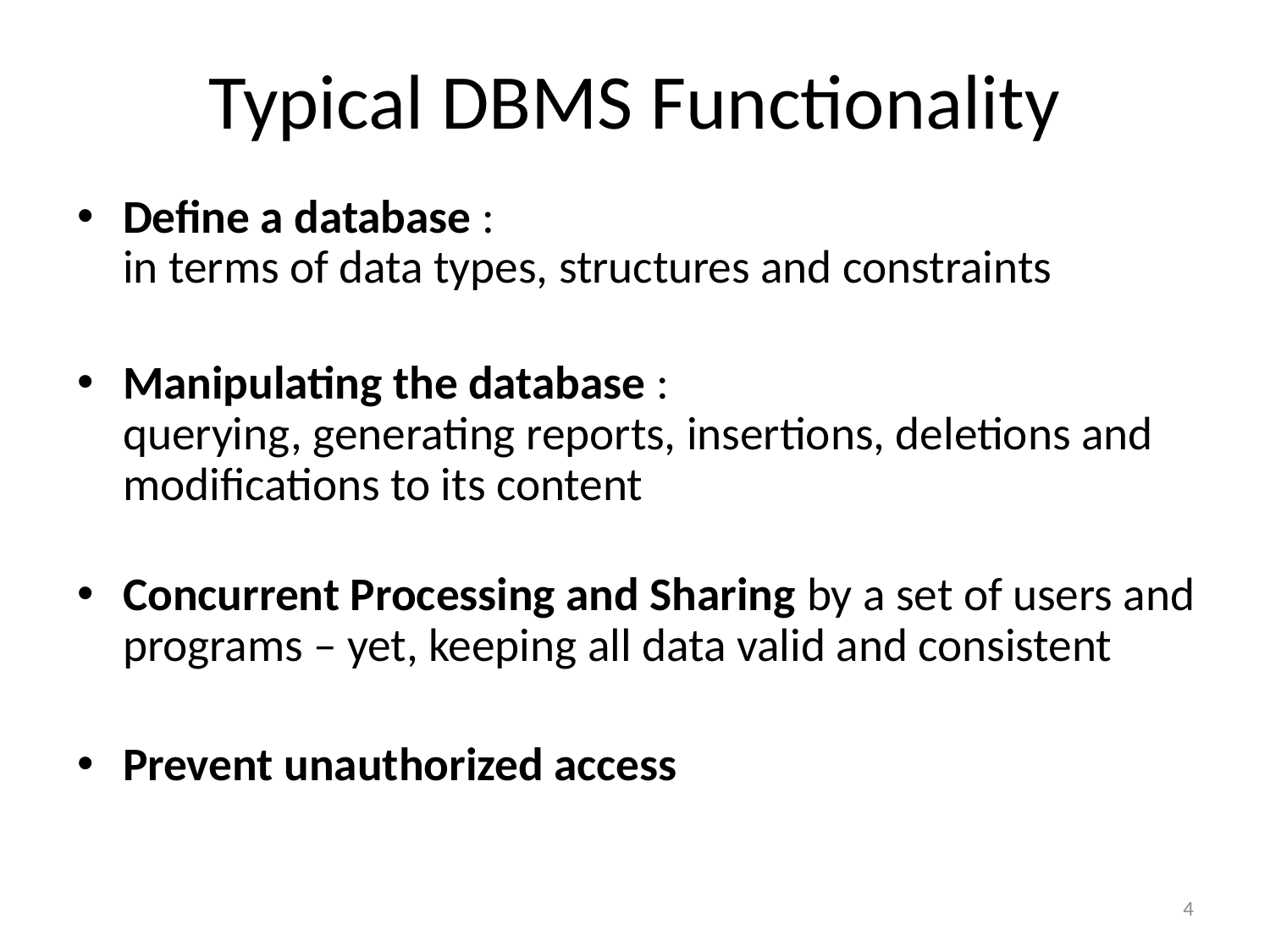

# Typical DBMS Functionality
Define a database :
in terms of data types, structures and constraints
Manipulating the database :
querying, generating reports, insertions, deletions and modifications to its content
Concurrent Processing and Sharing by a set of users and programs – yet, keeping all data valid and consistent

Prevent unauthorized access

4